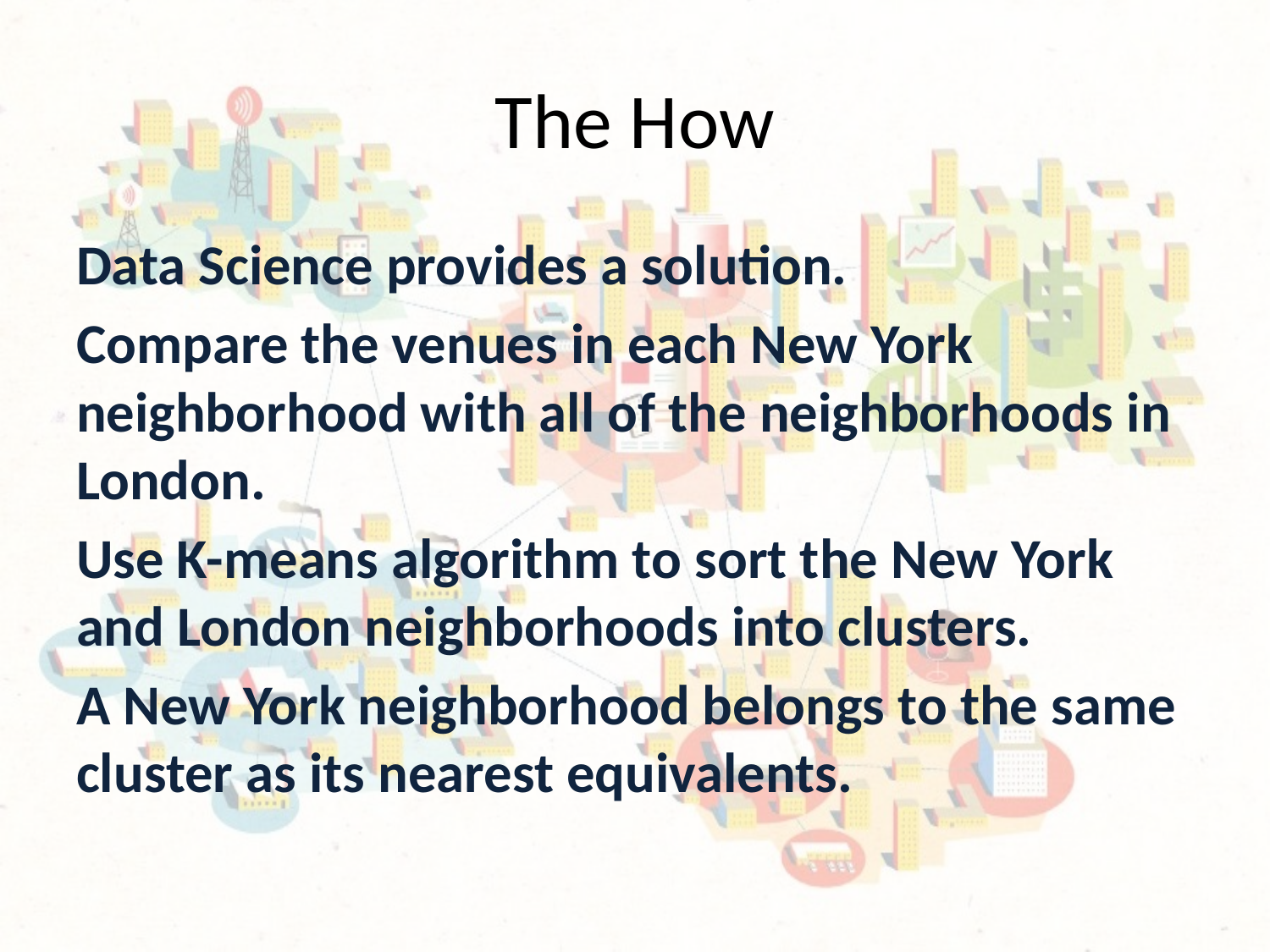

# The How
Data Science provides a solution.
Compare the venues in each New York neighborhood with all of the neighborhoods in London.
Use K-means algorithm to sort the New York and London neighborhoods into clusters.
A New York neighborhood belongs to the same cluster as its nearest equivalents.